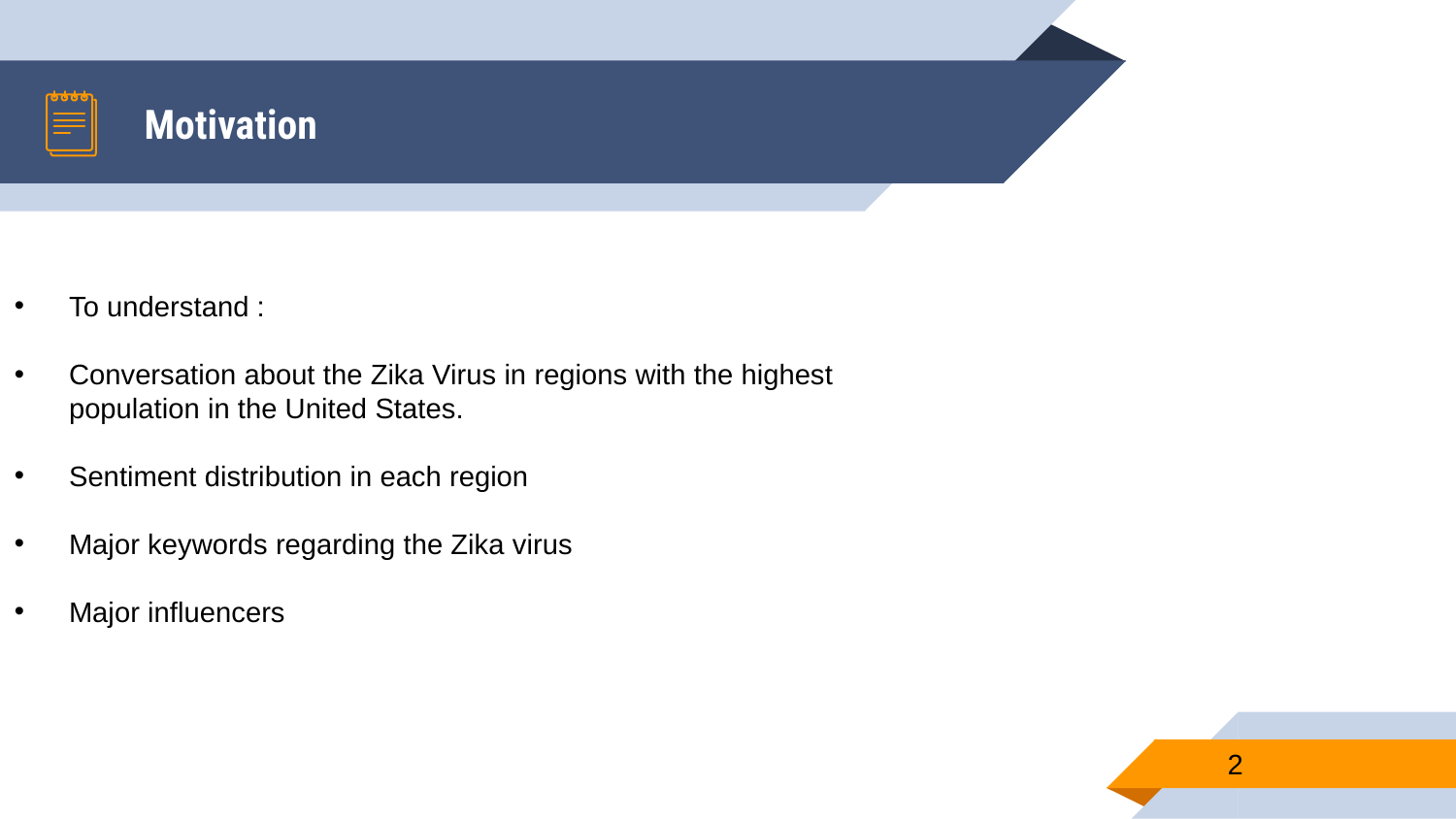

# Motivation

To understand :

Conversation about the Zika Virus in regions with the highest population in the United States.

Sentiment distribution in each region

Major keywords regarding the Zika virus

Major influencers

2